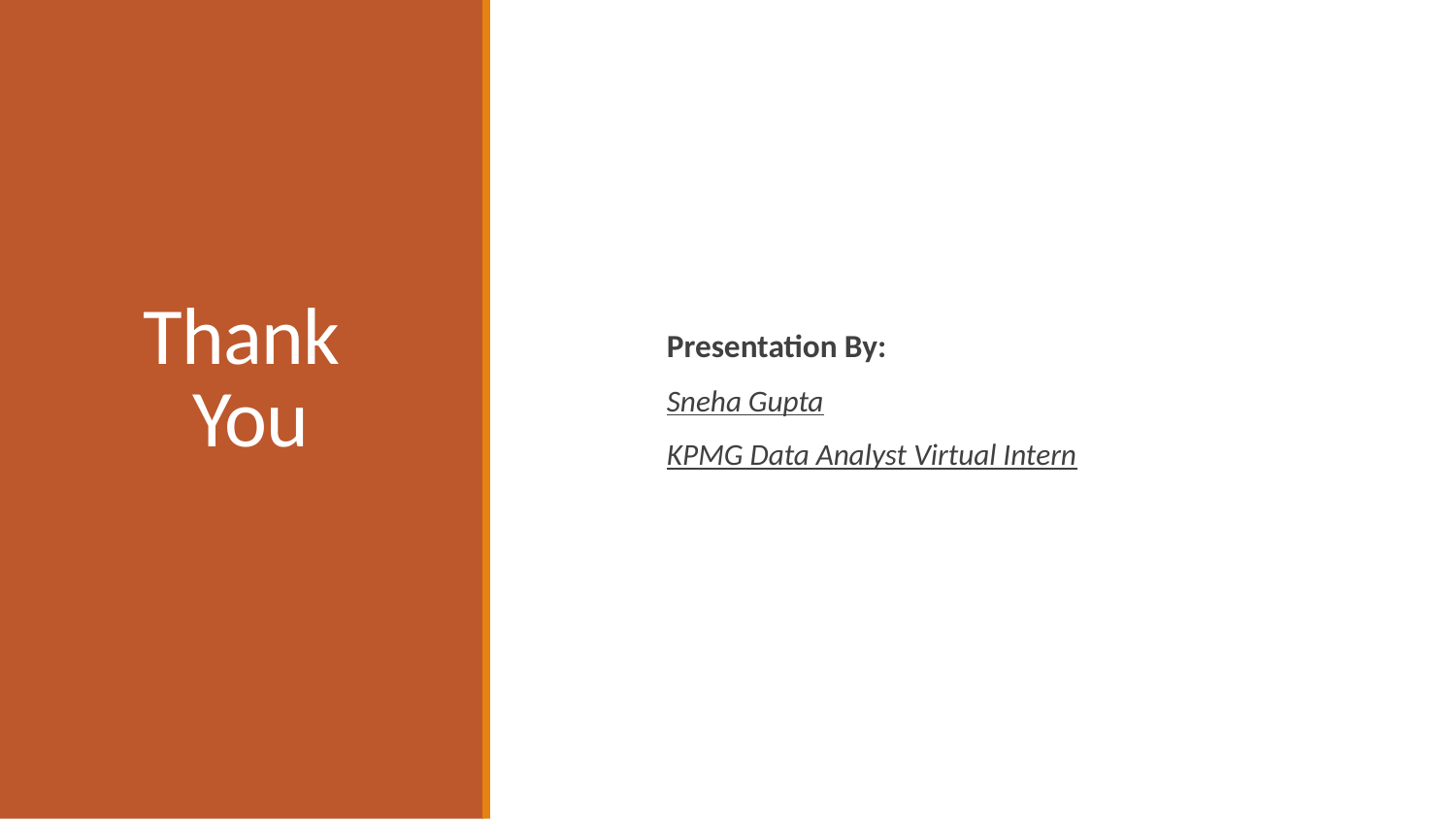

Presentation By:
Sneha Gupta
KPMG Data Analyst Virtual Intern

# Thank You